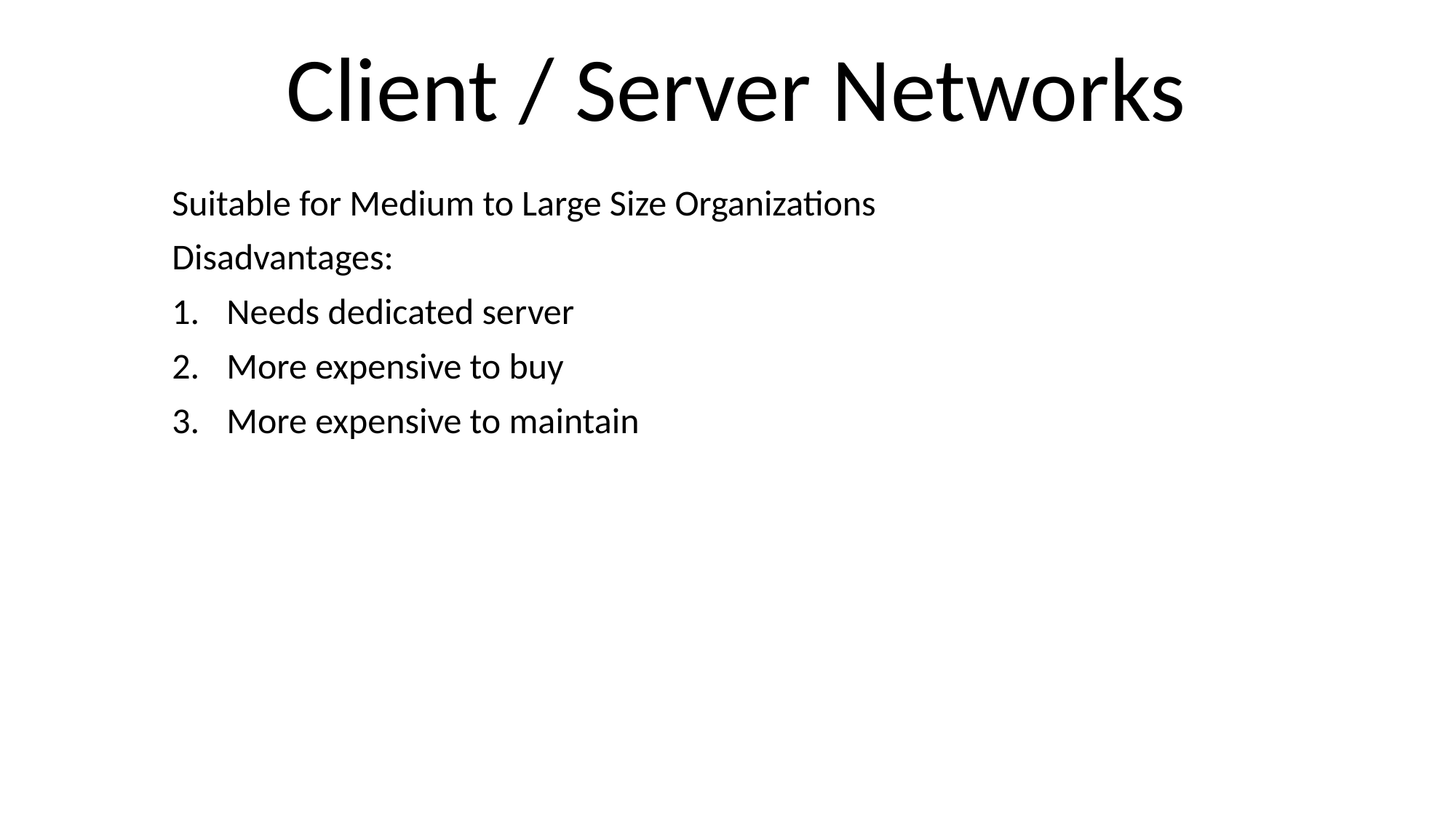

# Client / Server Networks
Suitable for Medium to Large Size Organizations
Disadvantages:
Needs dedicated server
More expensive to buy
More expensive to maintain